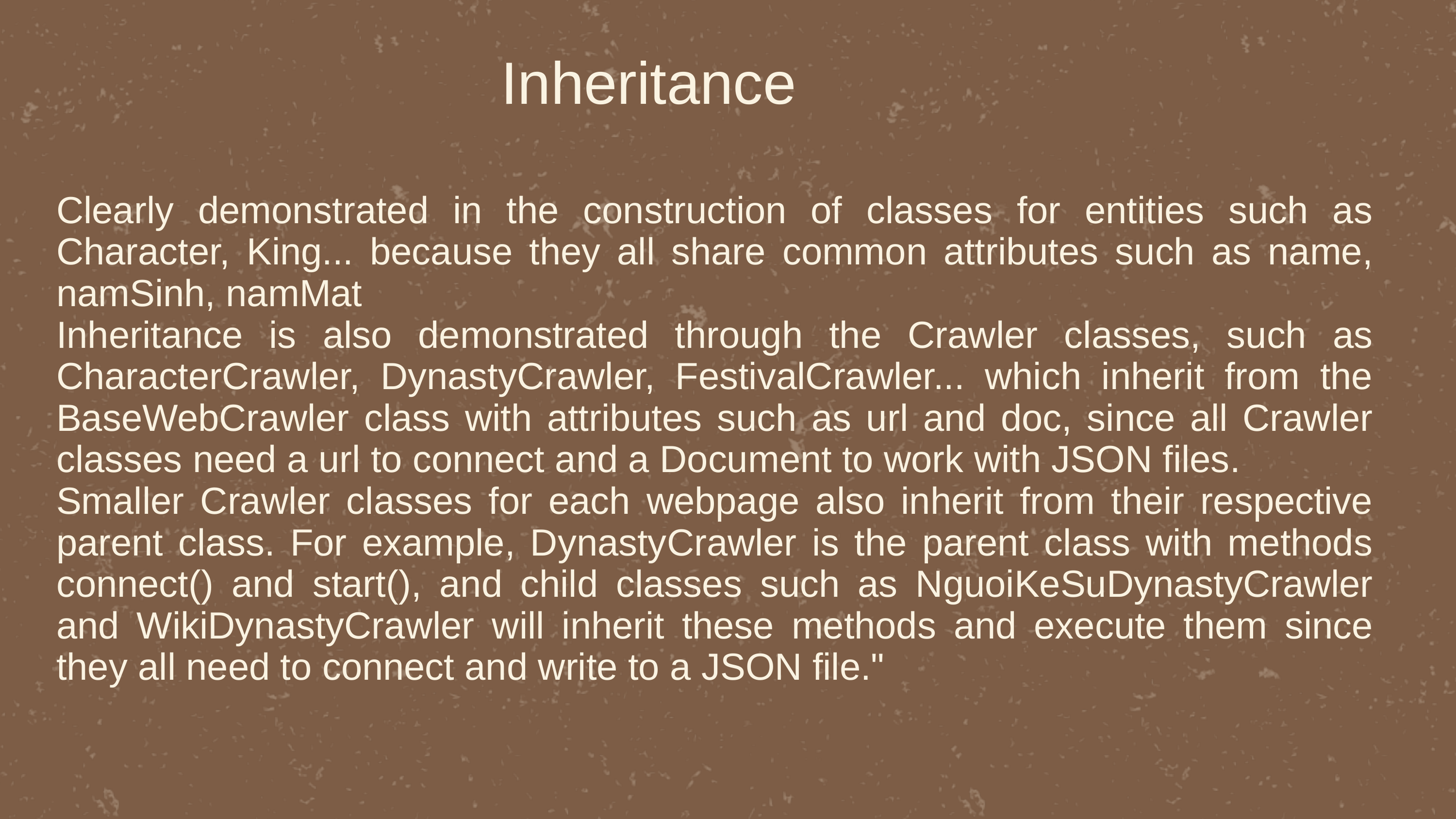

Inheritance
Clearly demonstrated in the construction of classes for entities such as Character, King... because they all share common attributes such as name, namSinh, namMat
Inheritance is also demonstrated through the Crawler classes, such as CharacterCrawler, DynastyCrawler, FestivalCrawler... which inherit from the BaseWebCrawler class with attributes such as url and doc, since all Crawler classes need a url to connect and a Document to work with JSON files.
Smaller Crawler classes for each webpage also inherit from their respective parent class. For example, DynastyCrawler is the parent class with methods connect() and start(), and child classes such as NguoiKeSuDynastyCrawler and WikiDynastyCrawler will inherit these methods and execute them since they all need to connect and write to a JSON file."